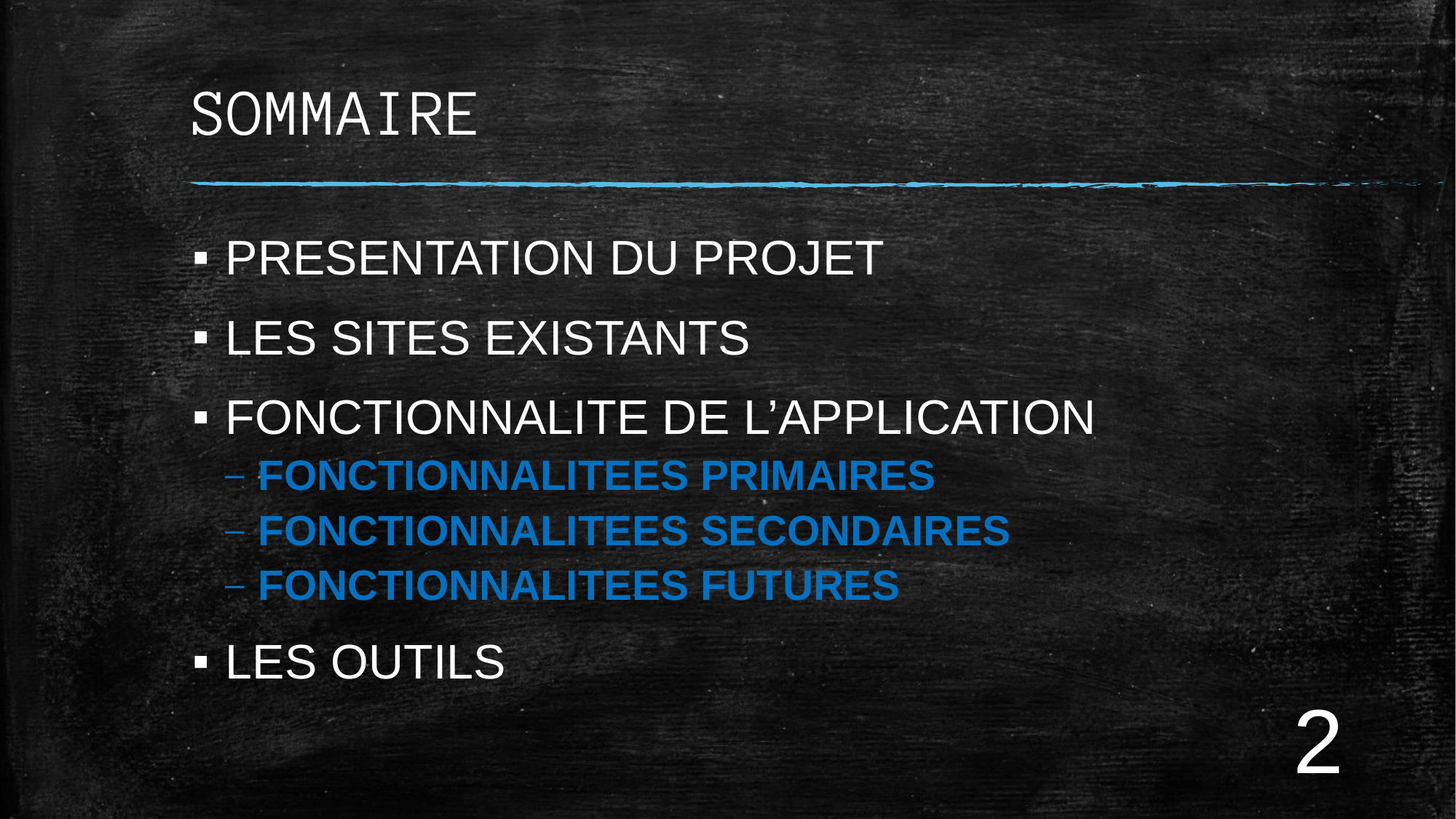

# SOMMAIRE
PRESENTATION DU PROJET
LES SITES EXISTANTS
FONCTIONNALITE DE L’APPLICATION
FONCTIONNALITEES PRIMAIRES
FONCTIONNALITEES SECONDAIRES
FONCTIONNALITEES FUTURES
LES OUTILS
2